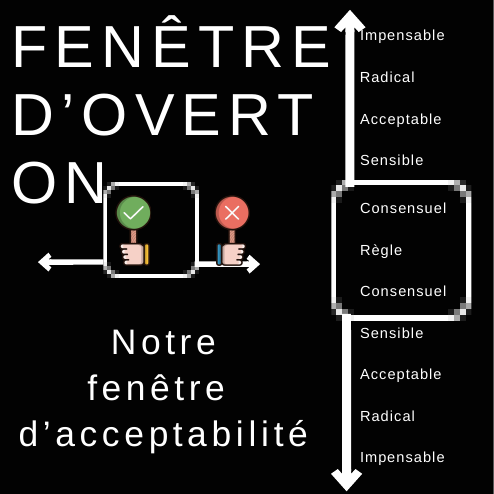

Impensable
Radical
Acceptable
Sensible

Consensuel
Règle
Consensuel

Sensible
Acceptable
Radical
Impensable
FENÊTRE
D’OVERTON

Notre
fenêtre
d’acceptabilité